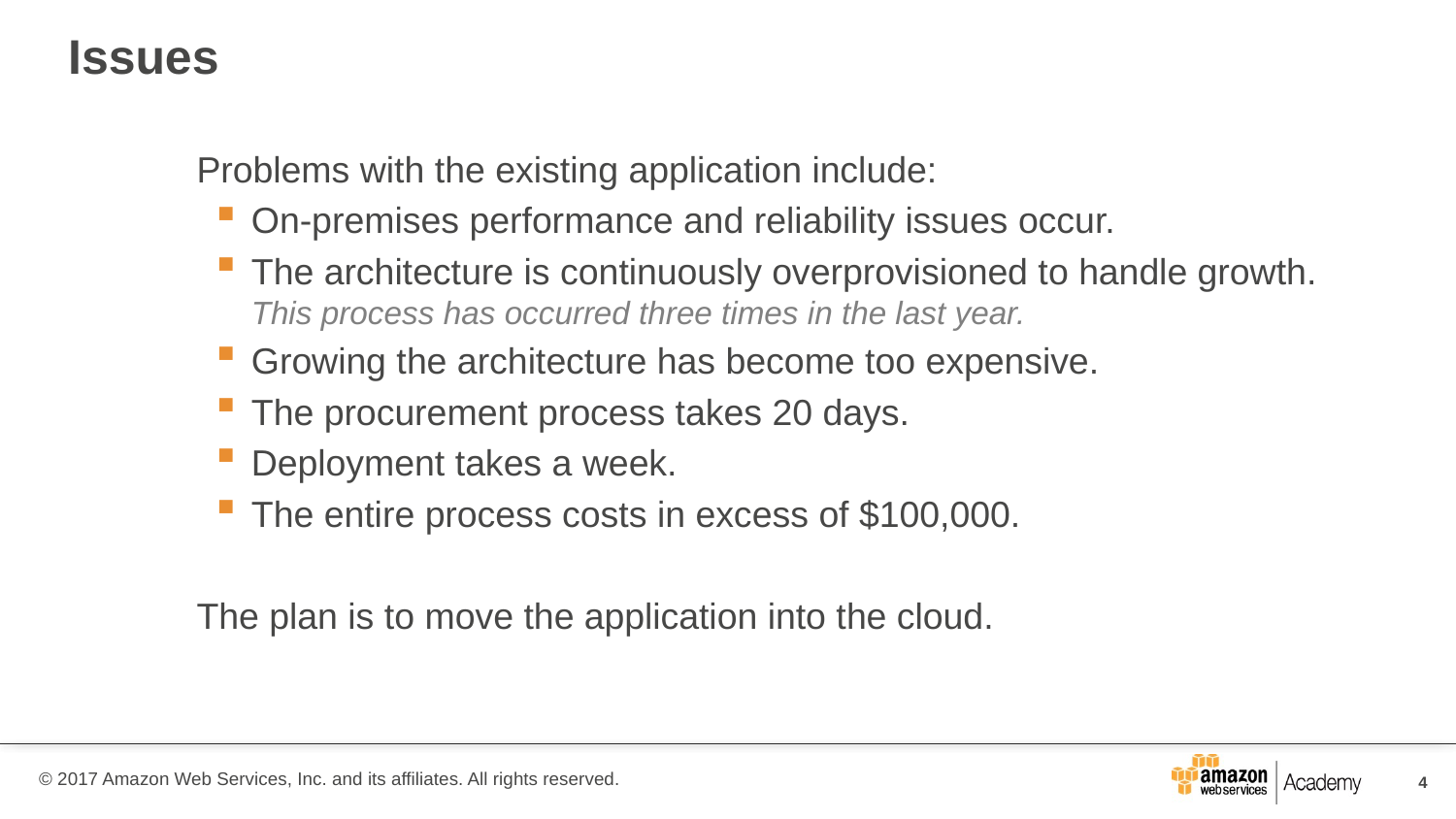

# Issues
Problems with the existing application include:
On-premises performance and reliability issues occur.
The architecture is continuously overprovisioned to handle growth.
This process has occurred three times in the last year.
Growing the architecture has become too expensive.
The procurement process takes 20 days.
Deployment takes a week.
The entire process costs in excess of $100,000.

The plan is to move the application into the cloud.